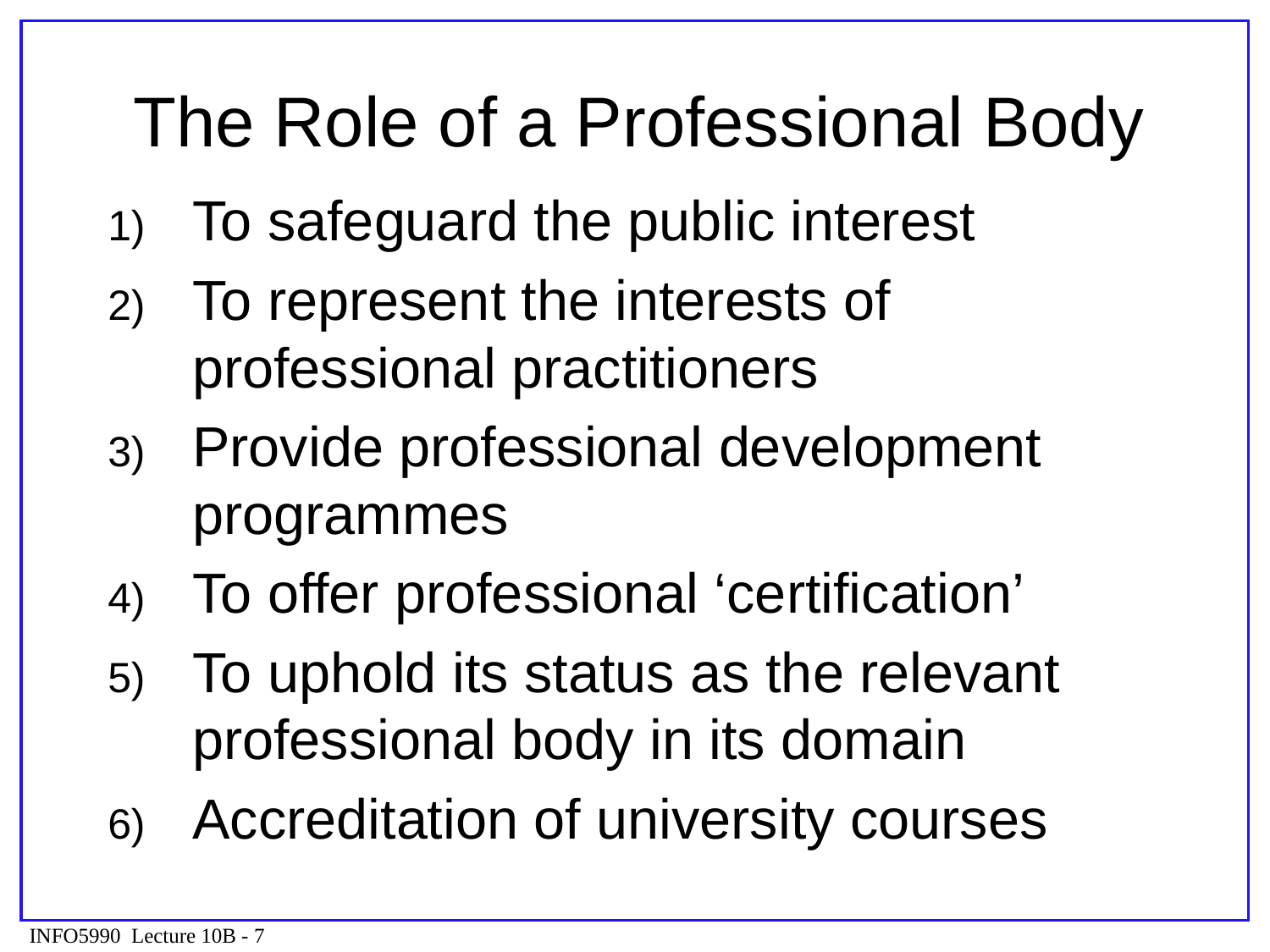

# The Role of a Professional Body
To safeguard the public interest
To represent the interests of professional practitioners
Provide professional development programmes
To offer professional ‘certification’
To uphold its status as the relevant professional body in its domain
Accreditation of university courses